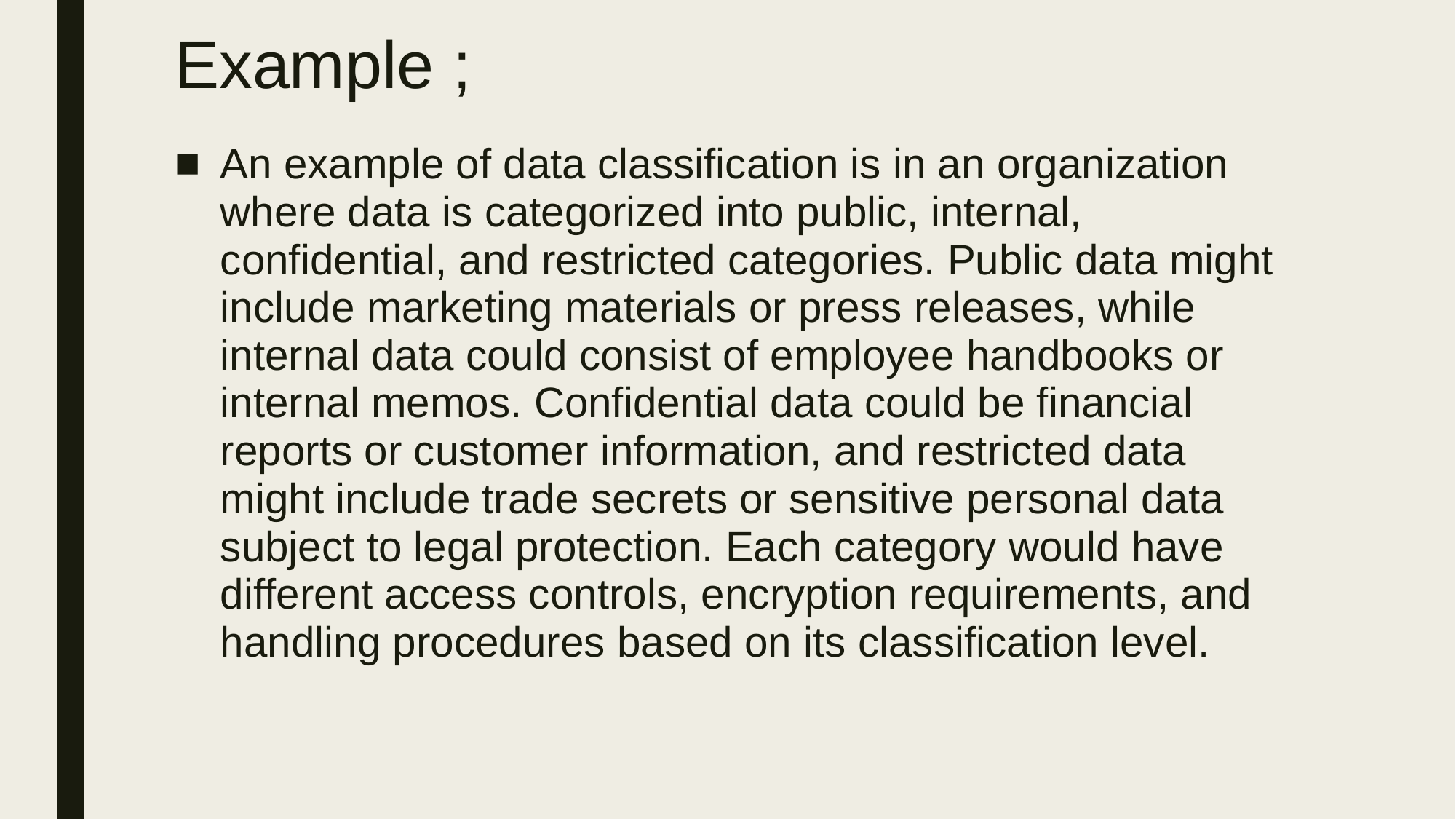

# Example ;
An example of data classification is in an organization where data is categorized into public, internal, confidential, and restricted categories. Public data might include marketing materials or press releases, while internal data could consist of employee handbooks or internal memos. Confidential data could be financial reports or customer information, and restricted data might include trade secrets or sensitive personal data subject to legal protection. Each category would have different access controls, encryption requirements, and handling procedures based on its classification level.